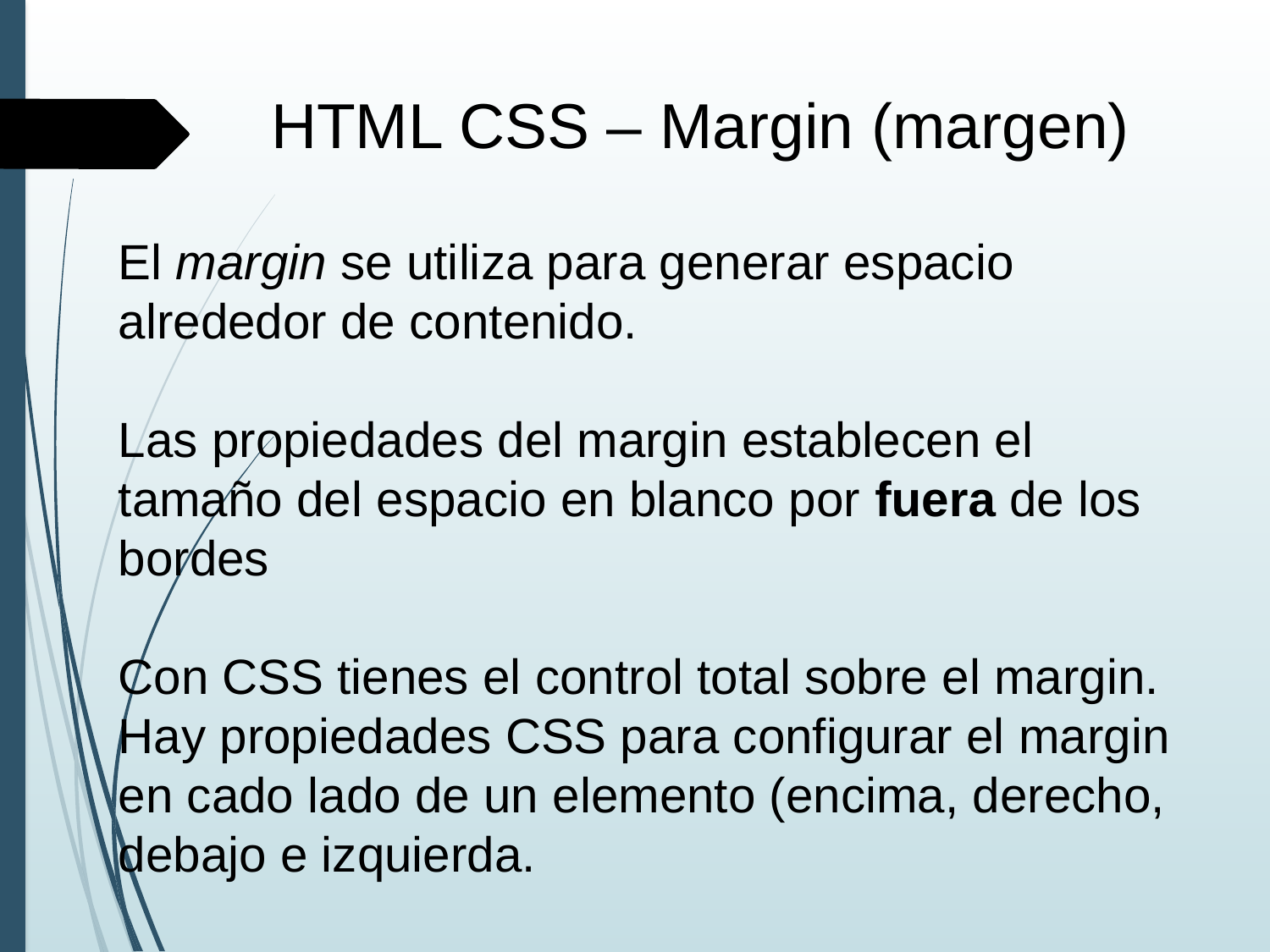

HTML CSS – Margin (margen)

El margin se utiliza para generar espacio alrededor de contenido.

Las propiedades del margin establecen el tamaño del espacio en blanco por fuera de los bordes

Con CSS tienes el control total sobre el margin. Hay propiedades CSS para configurar el margin en cado lado de un elemento (encima, derecho, debajo e izquierda.